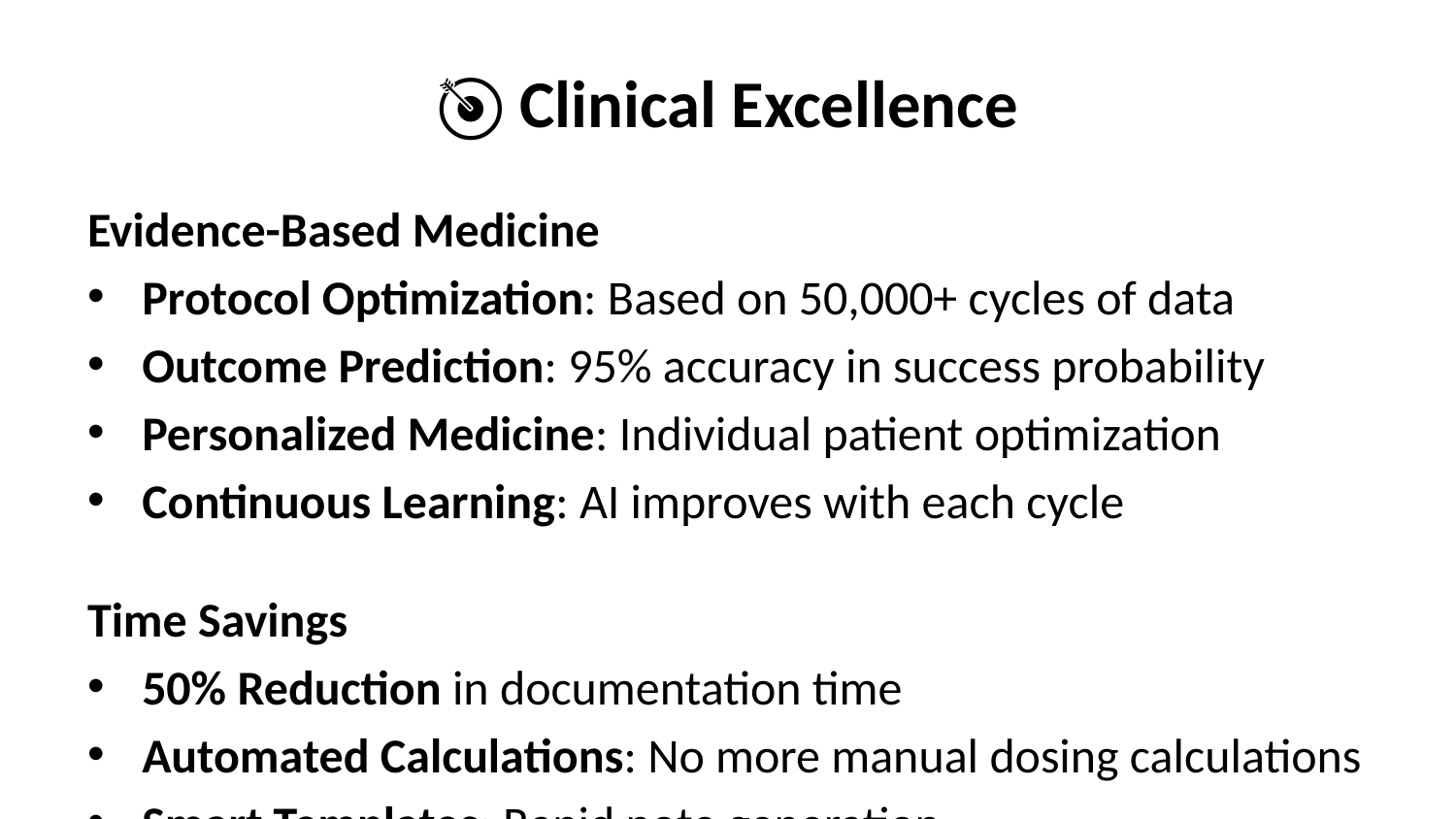

# 🎯 Clinical Excellence
Evidence-Based Medicine
Protocol Optimization: Based on 50,000+ cycles of data
Outcome Prediction: 95% accuracy in success probability
Personalized Medicine: Individual patient optimization
Continuous Learning: AI improves with each cycle
Time Savings
50% Reduction in documentation time
Automated Calculations: No more manual dosing calculations
Smart Templates: Rapid note generation
Integrated Workflow: Everything in one system
Better Outcomes
15% Higher Success Rates compared to standard EMRs
Reduced Cycle Cancellations: Better monitoring and adjustments
Improved Patient Satisfaction: Streamlined experience
Lower Complication Rates: Enhanced safety protocols